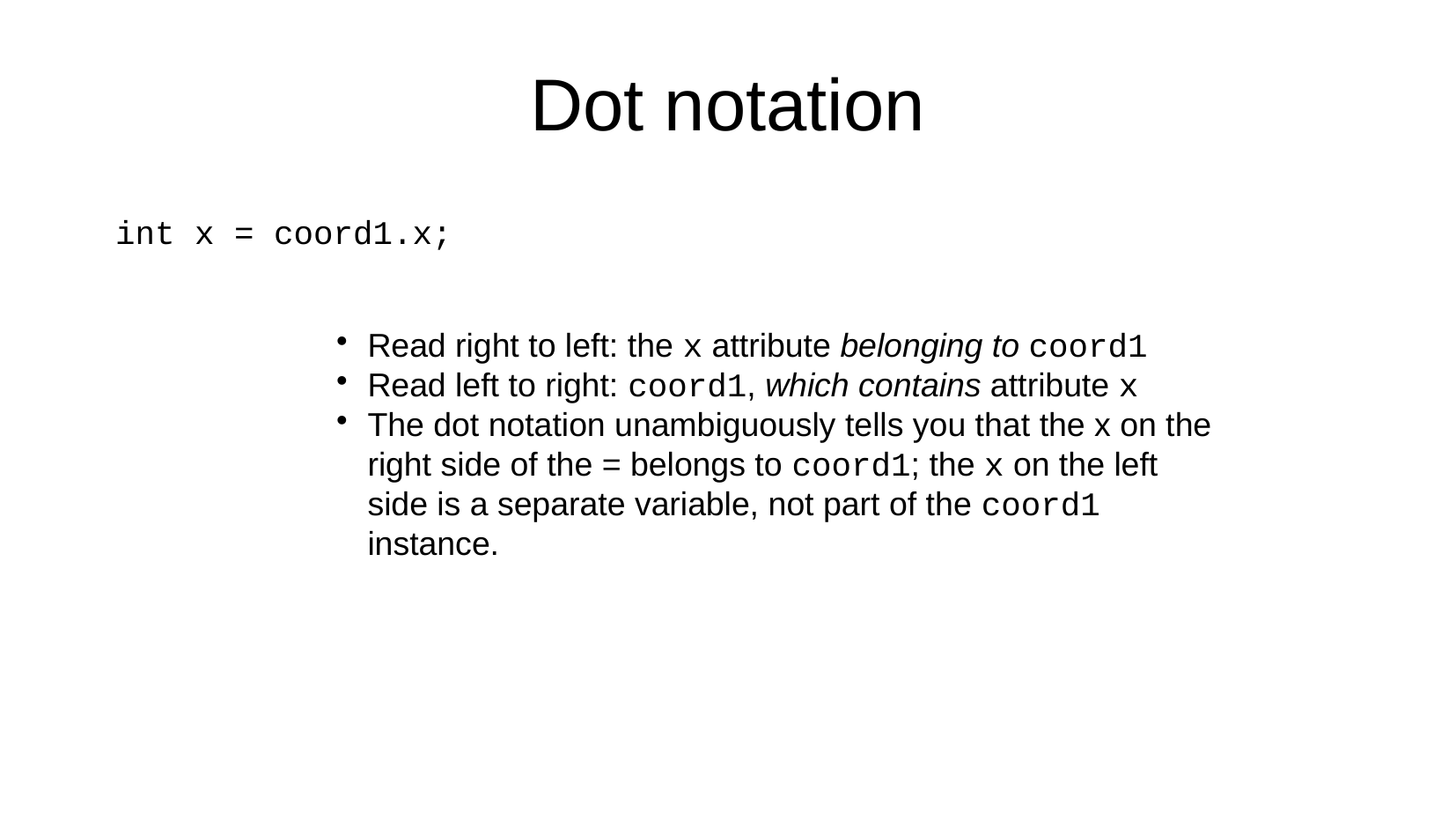

Dot notation
int x = coord1.x;
Read right to left: the x attribute belonging to coord1
Read left to right: coord1, which contains attribute x
The dot notation unambiguously tells you that the x on the right side of the = belongs to coord1; the x on the left side is a separate variable, not part of the coord1 instance.